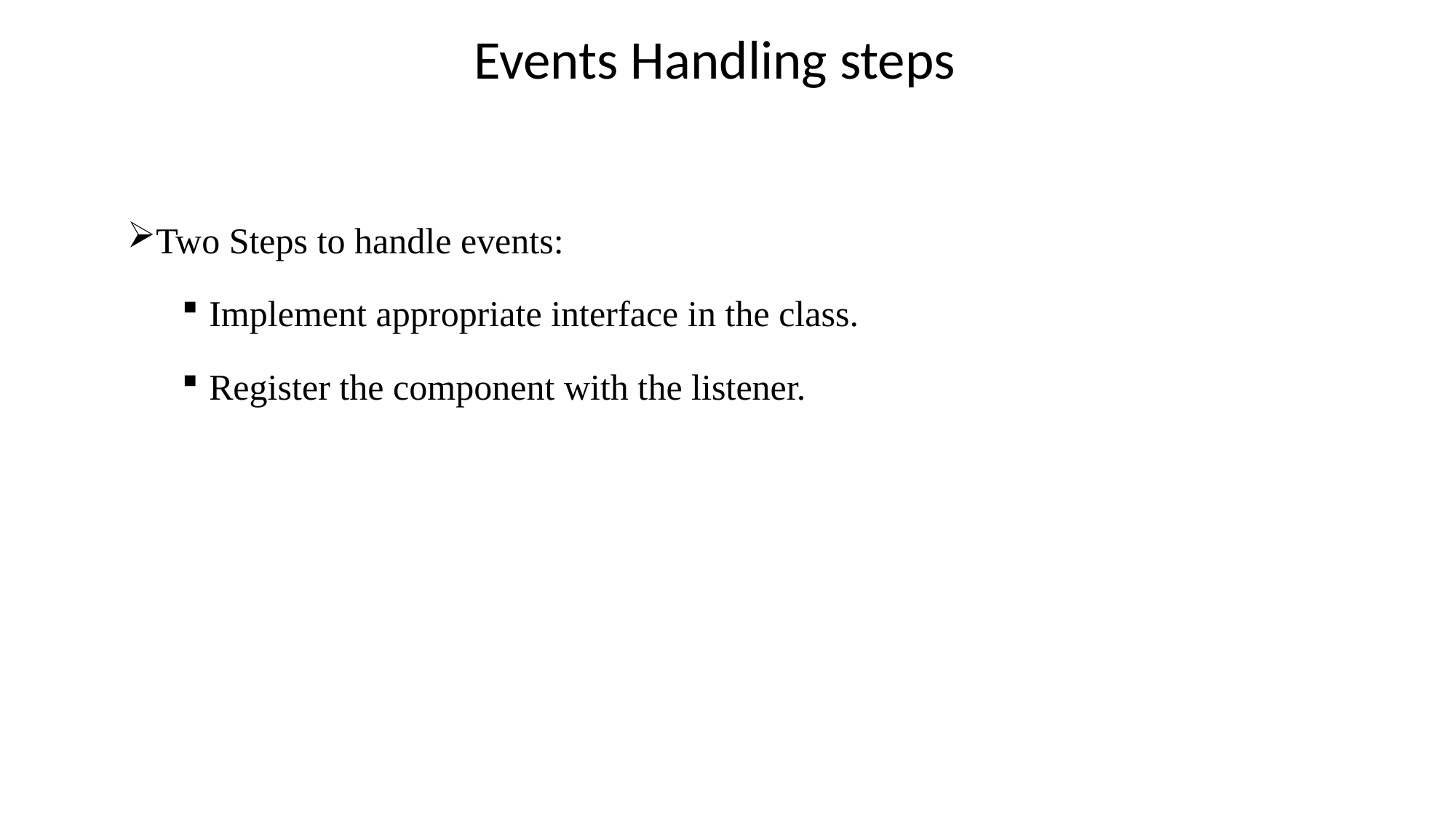

# Events Handling steps
Two Steps to handle events:
Implement appropriate interface in the class.
Register the component with the listener.